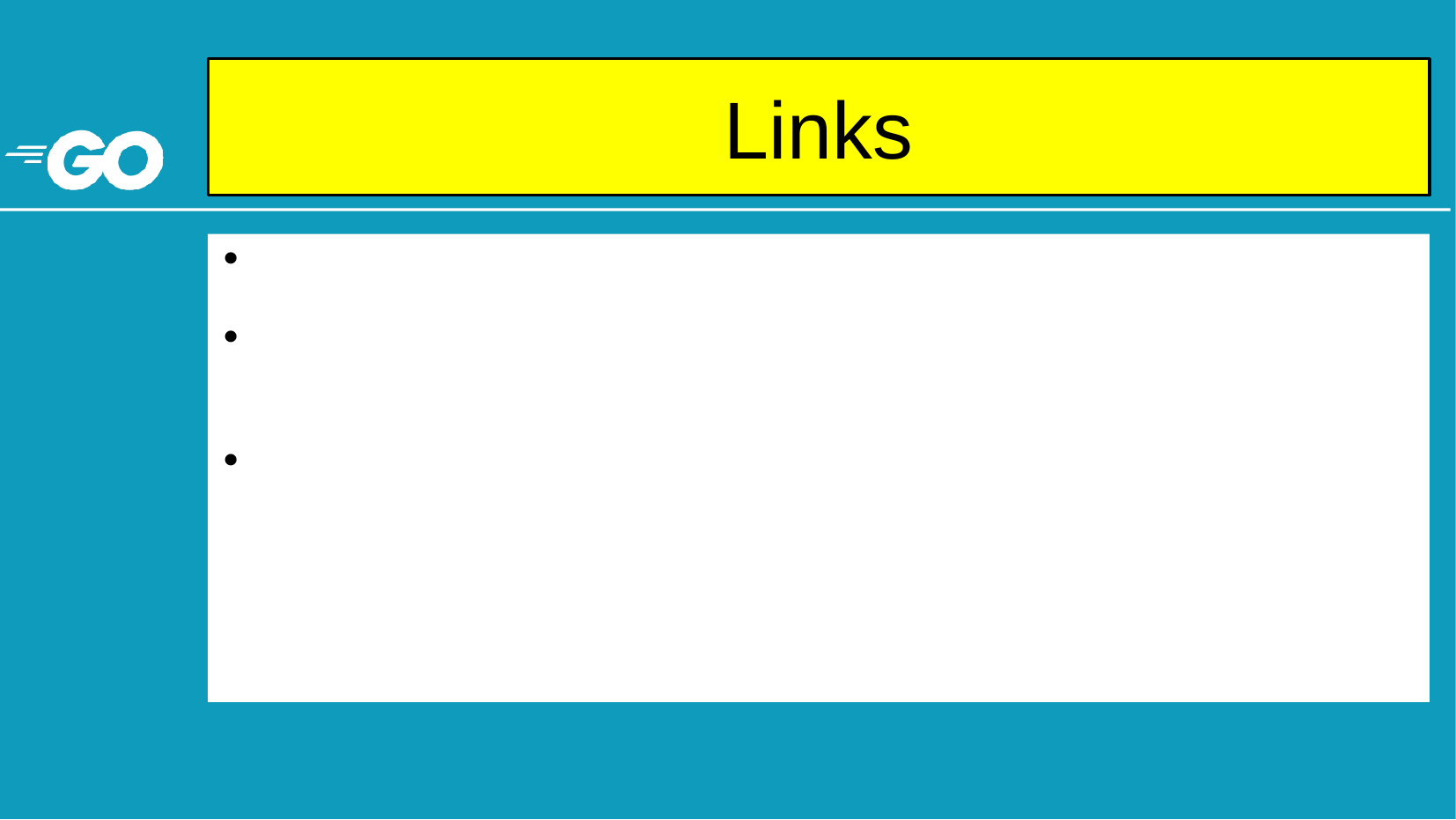

# Links
https://go.dev/tour/methods/1
Объектно-ориентированное программирование в Golang
Структуры и методы — объектно-ориентированный подход в Golang